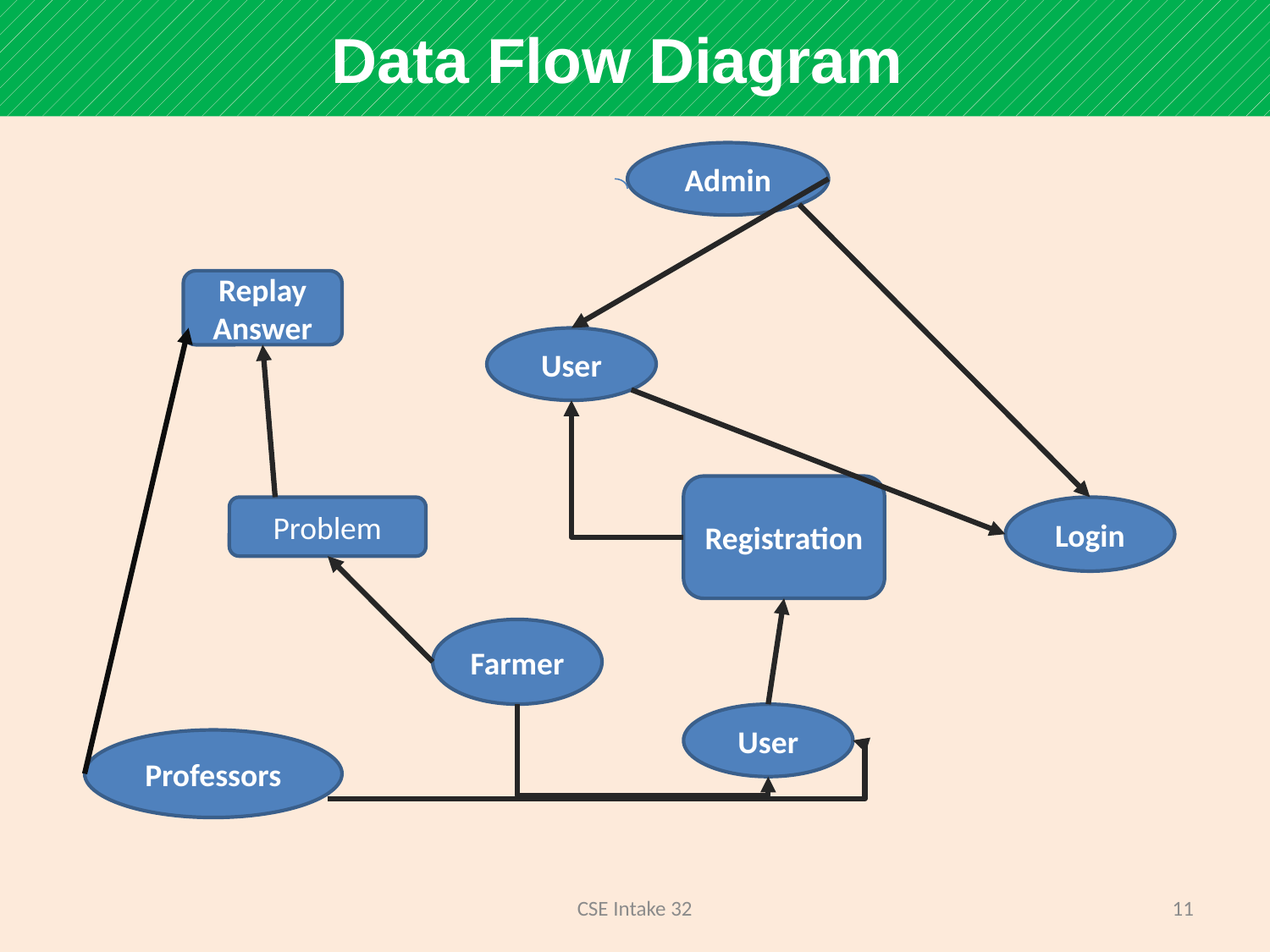

Data Flow Diagram

Admin

Replay Answer
User
Registration
Problem
Login
Farmer
User
Professors
CSE Intake 32
11